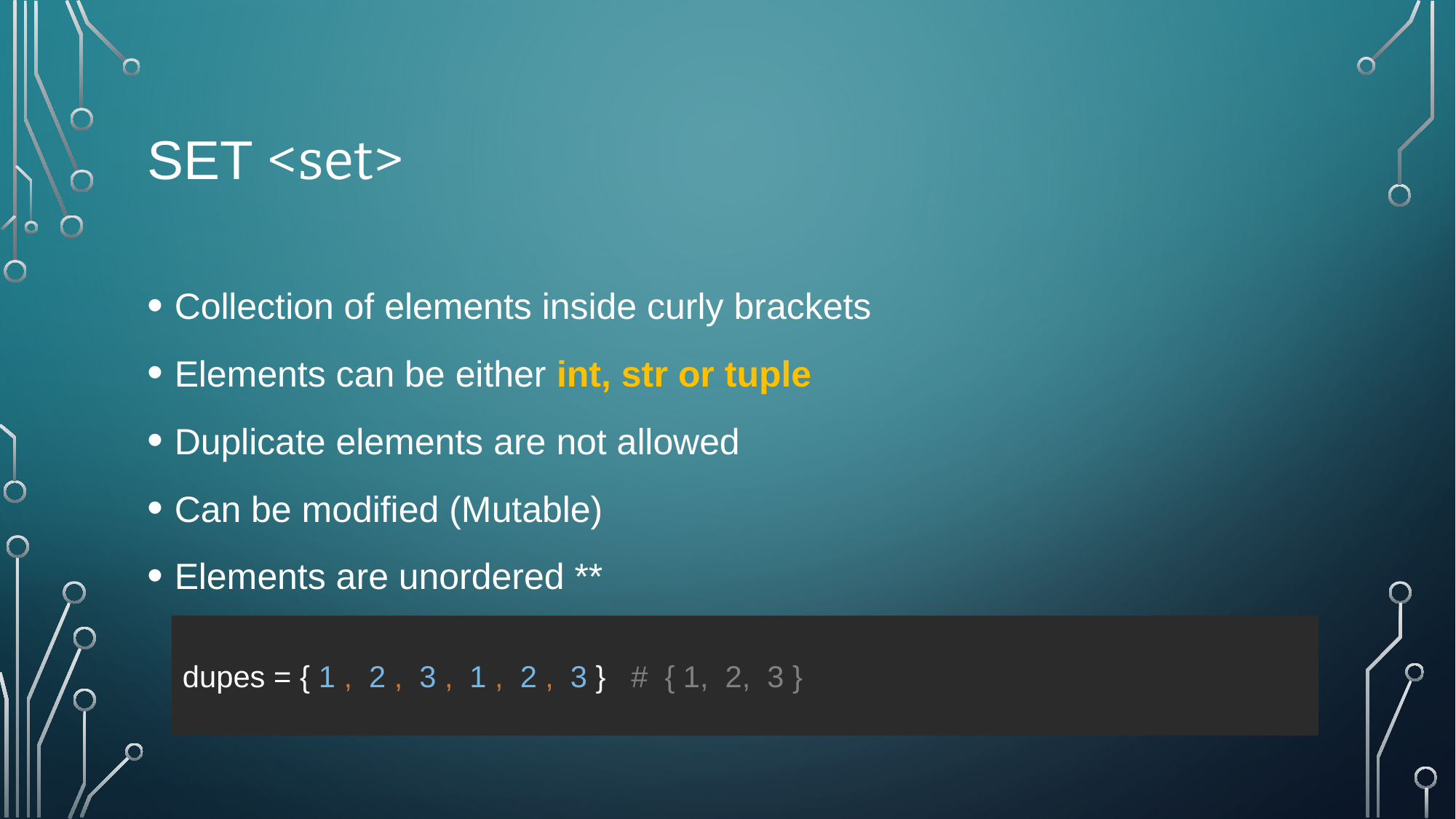

# Set <set>
Collection of elements inside curly brackets
Elements can be either int, str or tuple
Duplicate elements are not allowed
Can be modified (Mutable)
Elements are unordered **

dupes = { 1 ,  2 ,  3 ,  1 ,  2 ,  3 }   #  { 1,  2,  3 }